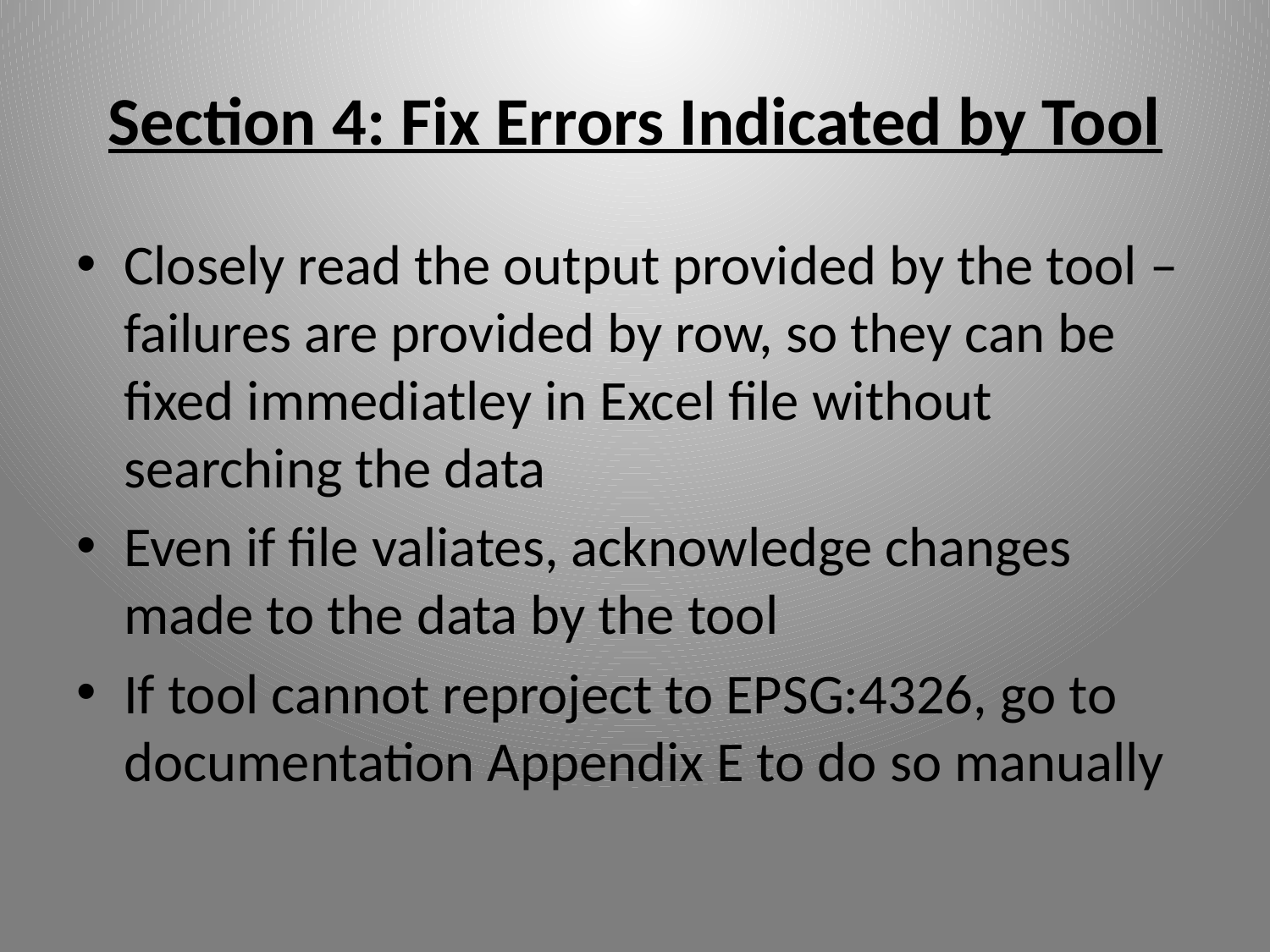

# Section 4: Fix Errors Indicated by Tool
Closely read the output provided by the tool – failures are provided by row, so they can be fixed immediatley in Excel file without searching the data
Even if file valiates, acknowledge changes made to the data by the tool
If tool cannot reproject to EPSG:4326, go to documentation Appendix E to do so manually